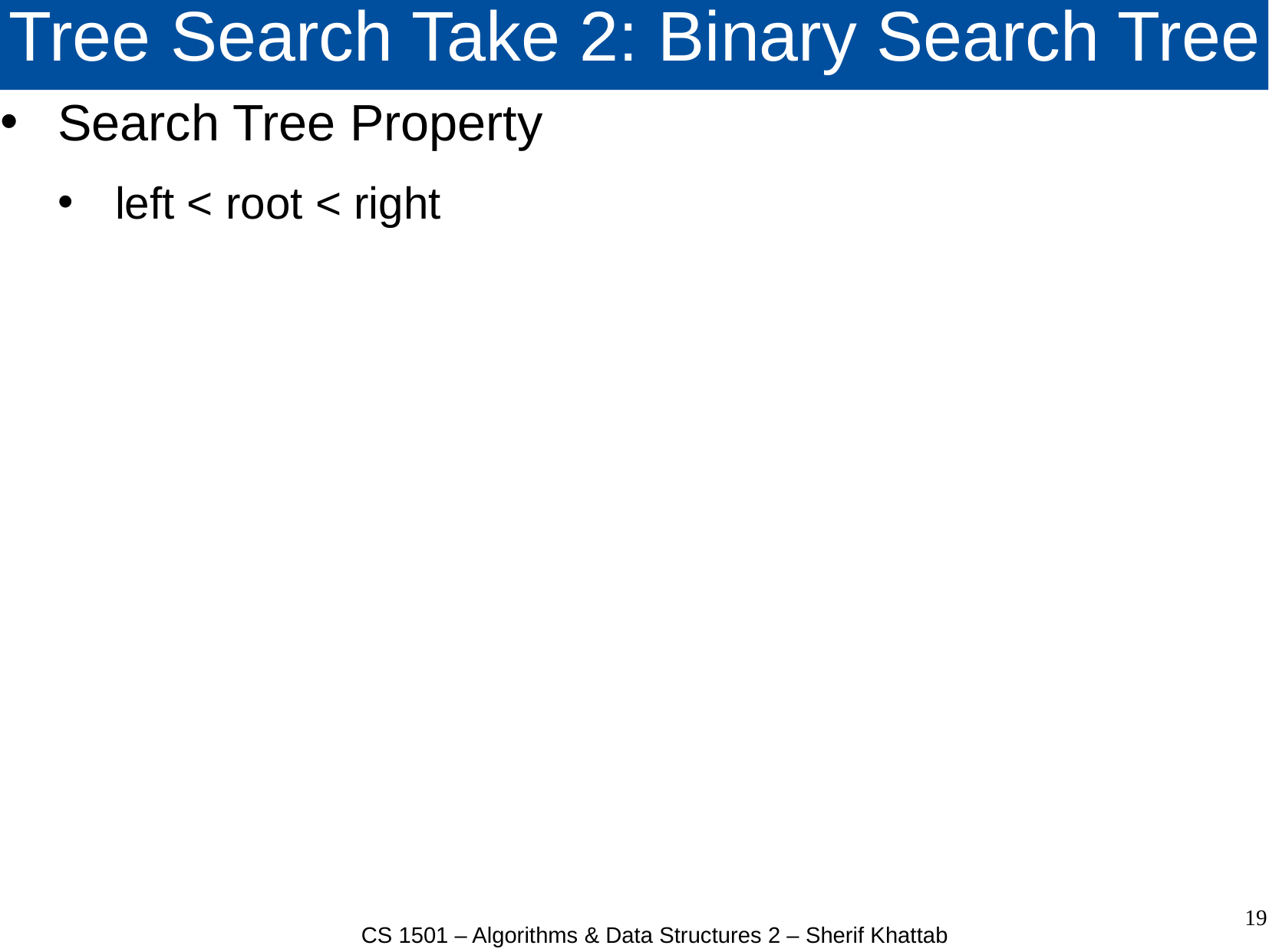

# Tree Search Take 2: Binary Search Tree
Search Tree Property
left < root < right
19
CS 1501 – Algorithms & Data Structures 2 – Sherif Khattab